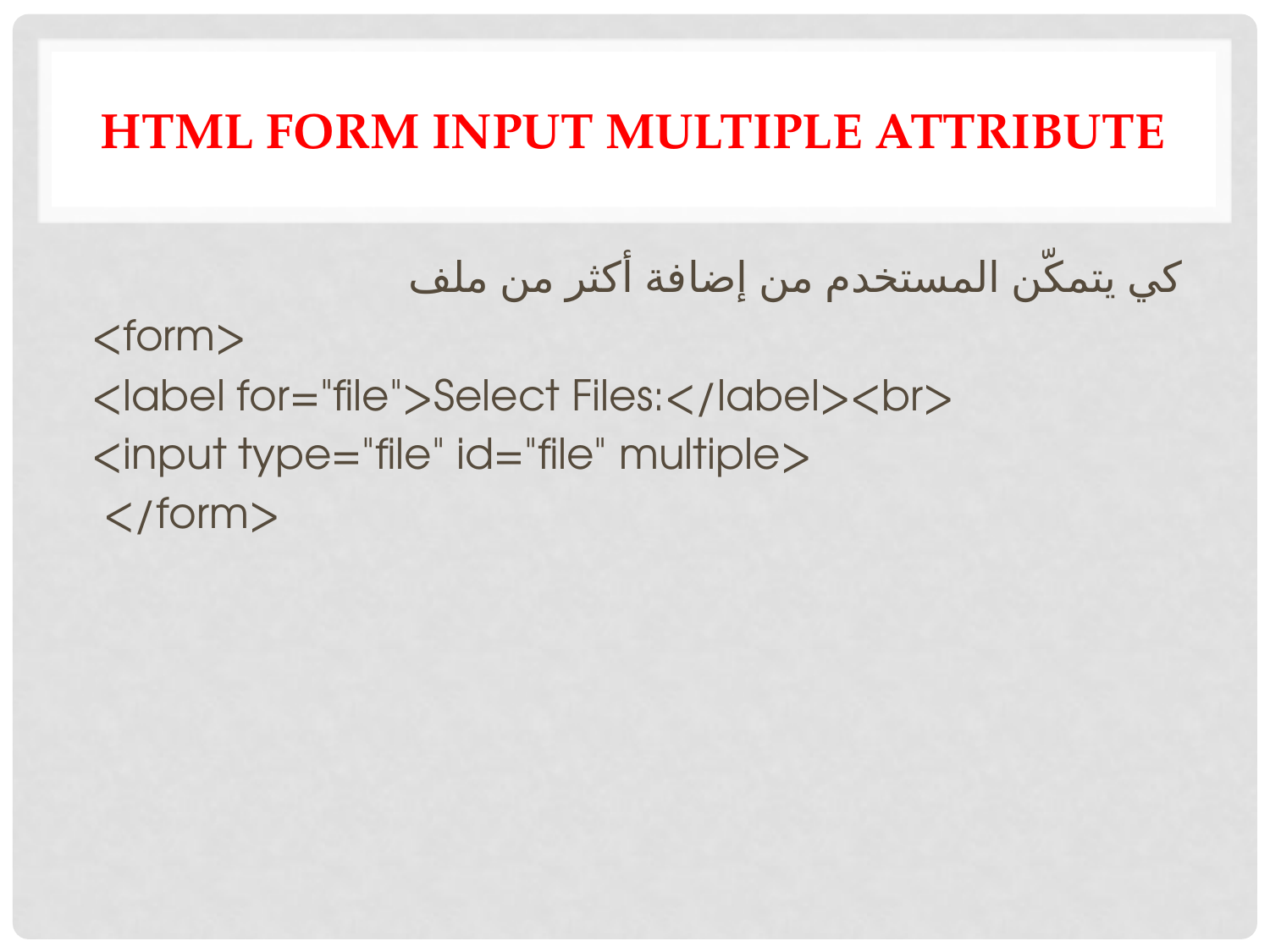

# HTML form input multiple attribute
كي يتمكّن المستخدم من إضافة أكثر من ملف
<form>
<label for="file">Select Files:</label><br>
<input type="file" id="file" multiple>
 </form>